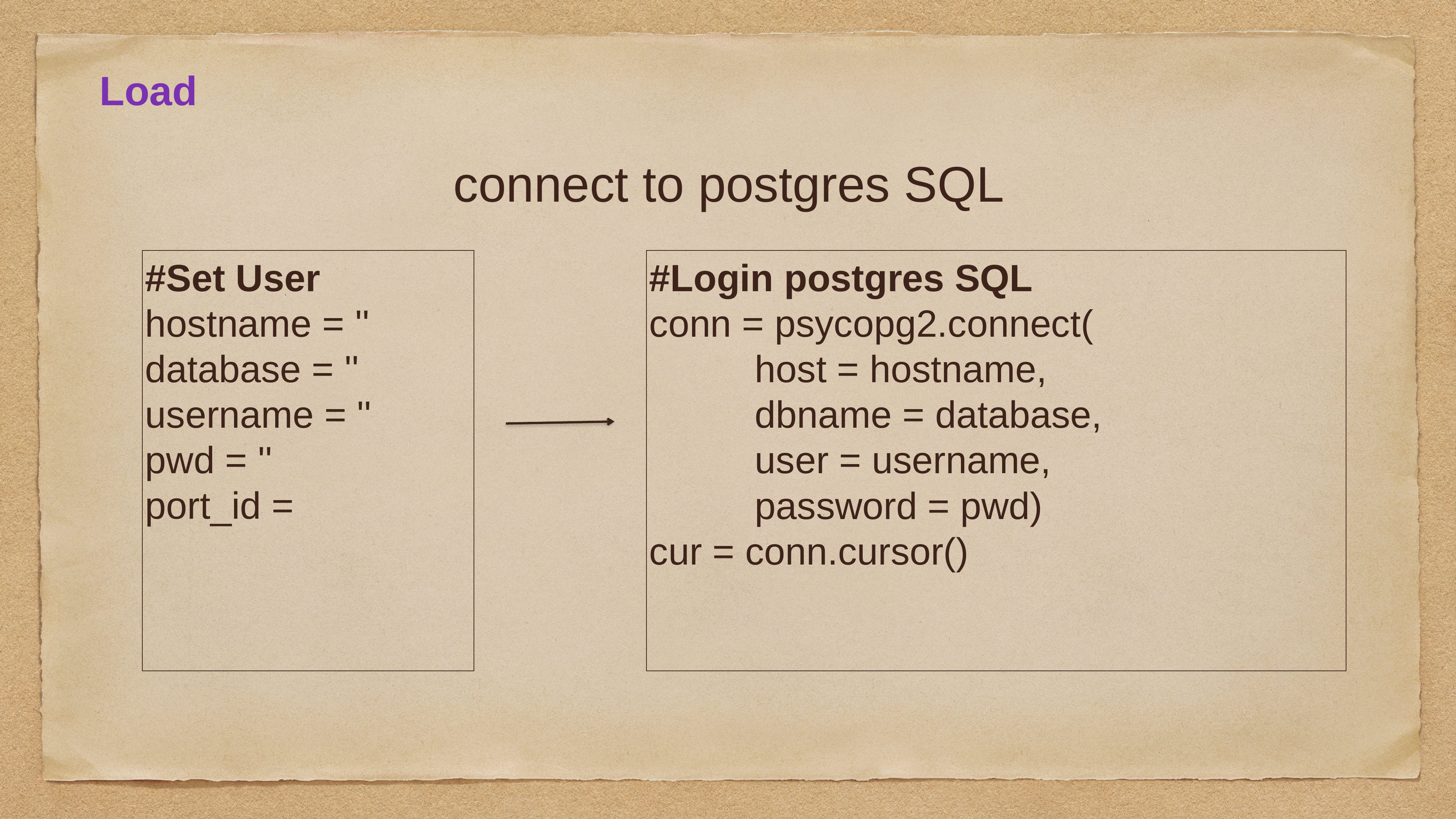

Load
# connect to postgres SQL
#Set User
hostname = ''
database = ''
username = ''
pwd = ''
port_id =

#Login postgres SQL
conn = psycopg2.connect(
          host = hostname,
          dbname = database,
          user = username,
          password = pwd)
cur = conn.cursor()

14